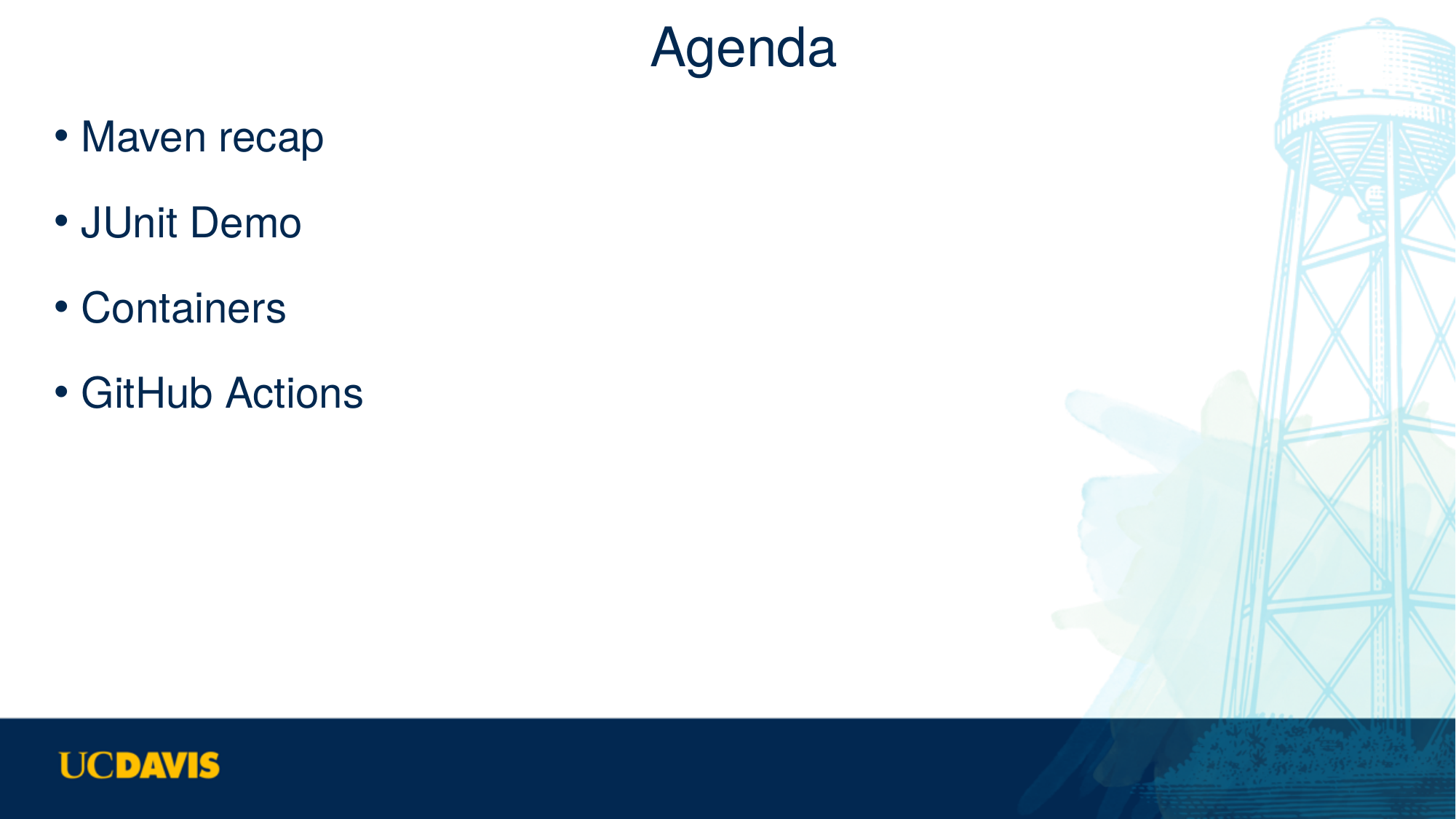

# Agenda
Maven recap
JUnit Demo
Containers
GitHub Actions